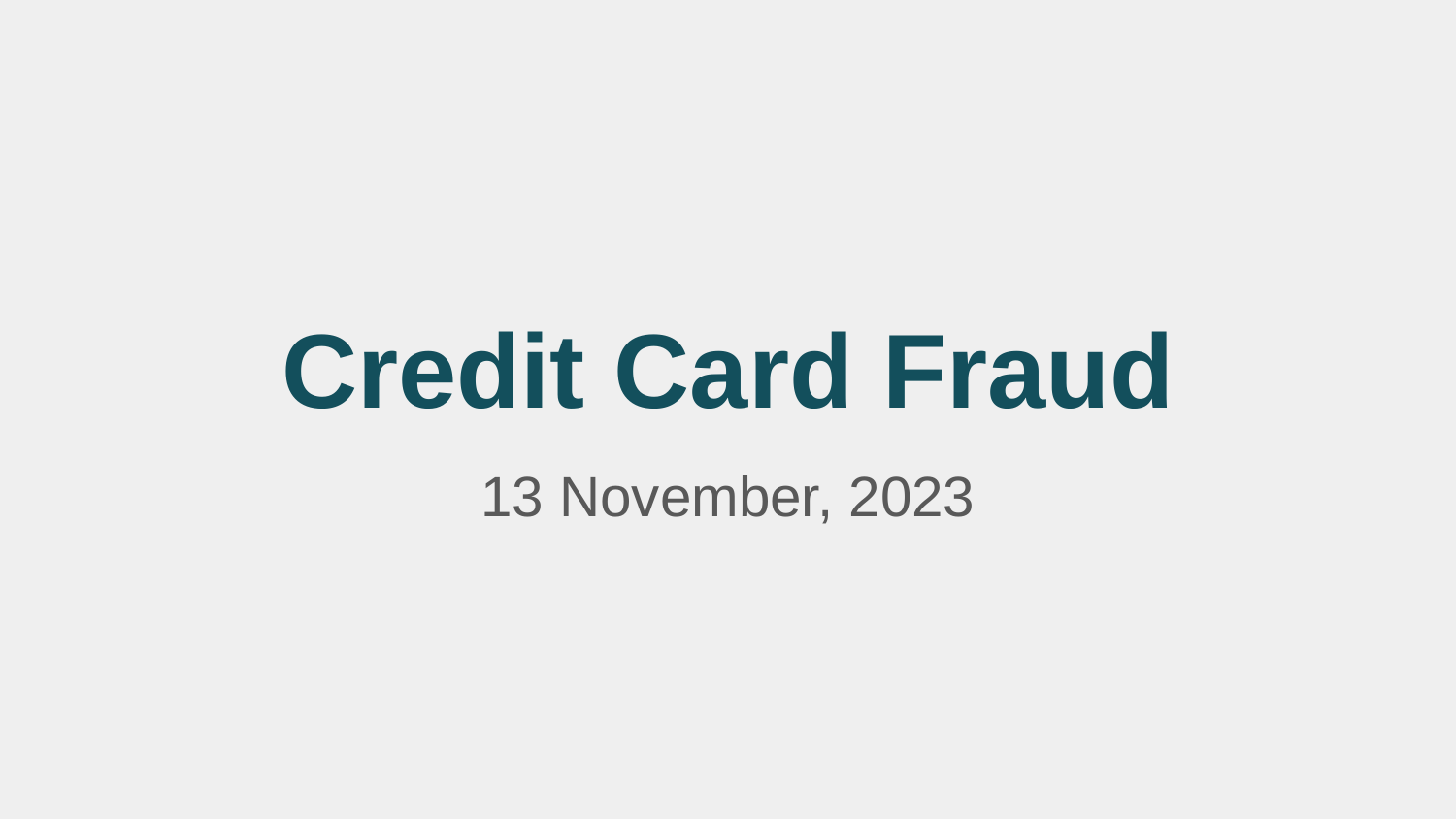

# Credit Card Fraud
13 November, 2023